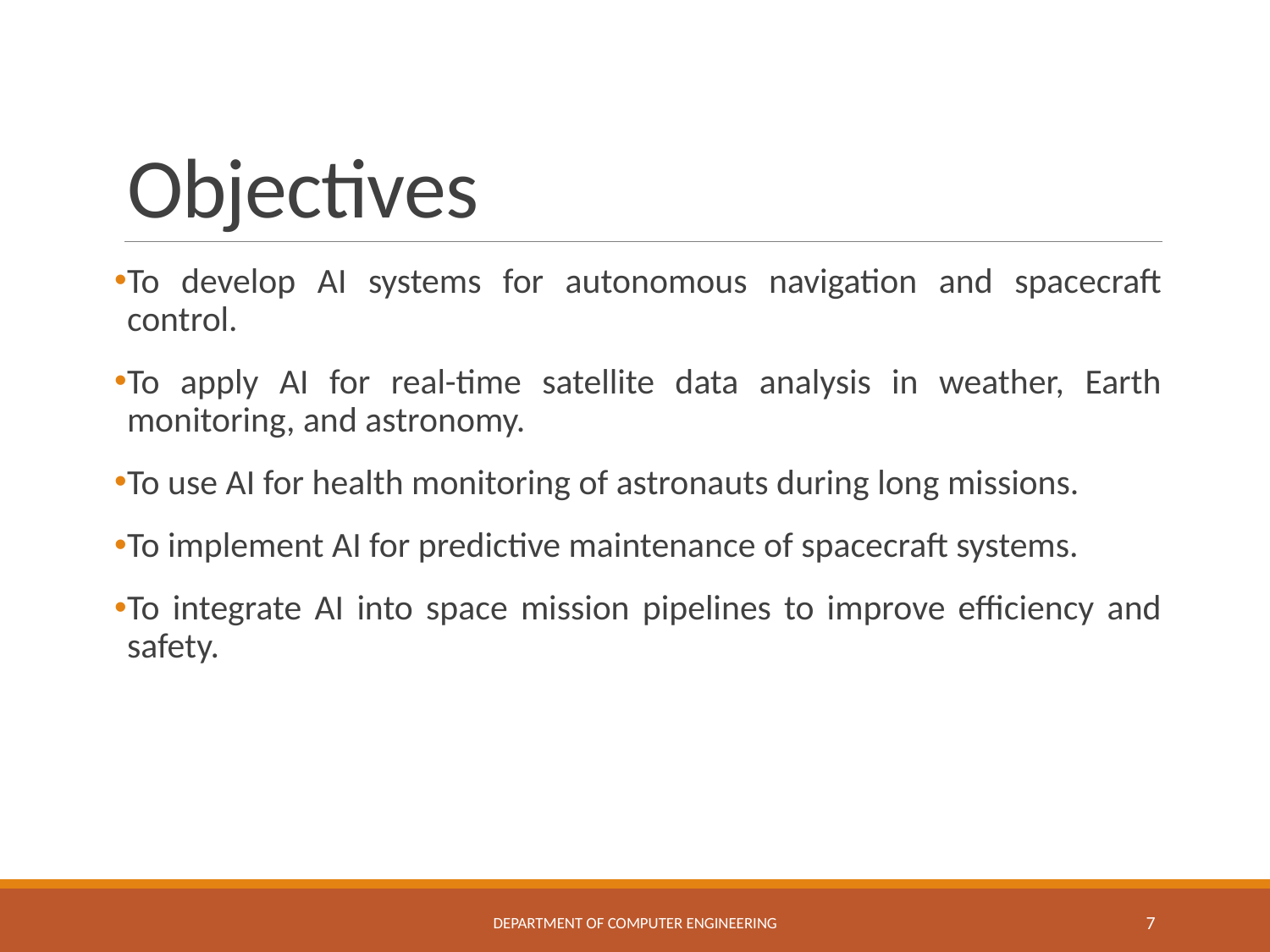

# Objectives
To develop AI systems for autonomous navigation and spacecraft control.
To apply AI for real-time satellite data analysis in weather, Earth monitoring, and astronomy.
To use AI for health monitoring of astronauts during long missions.
To implement AI for predictive maintenance of spacecraft systems.
To integrate AI into space mission pipelines to improve efficiency and safety.
Department of Computer Engineering
7